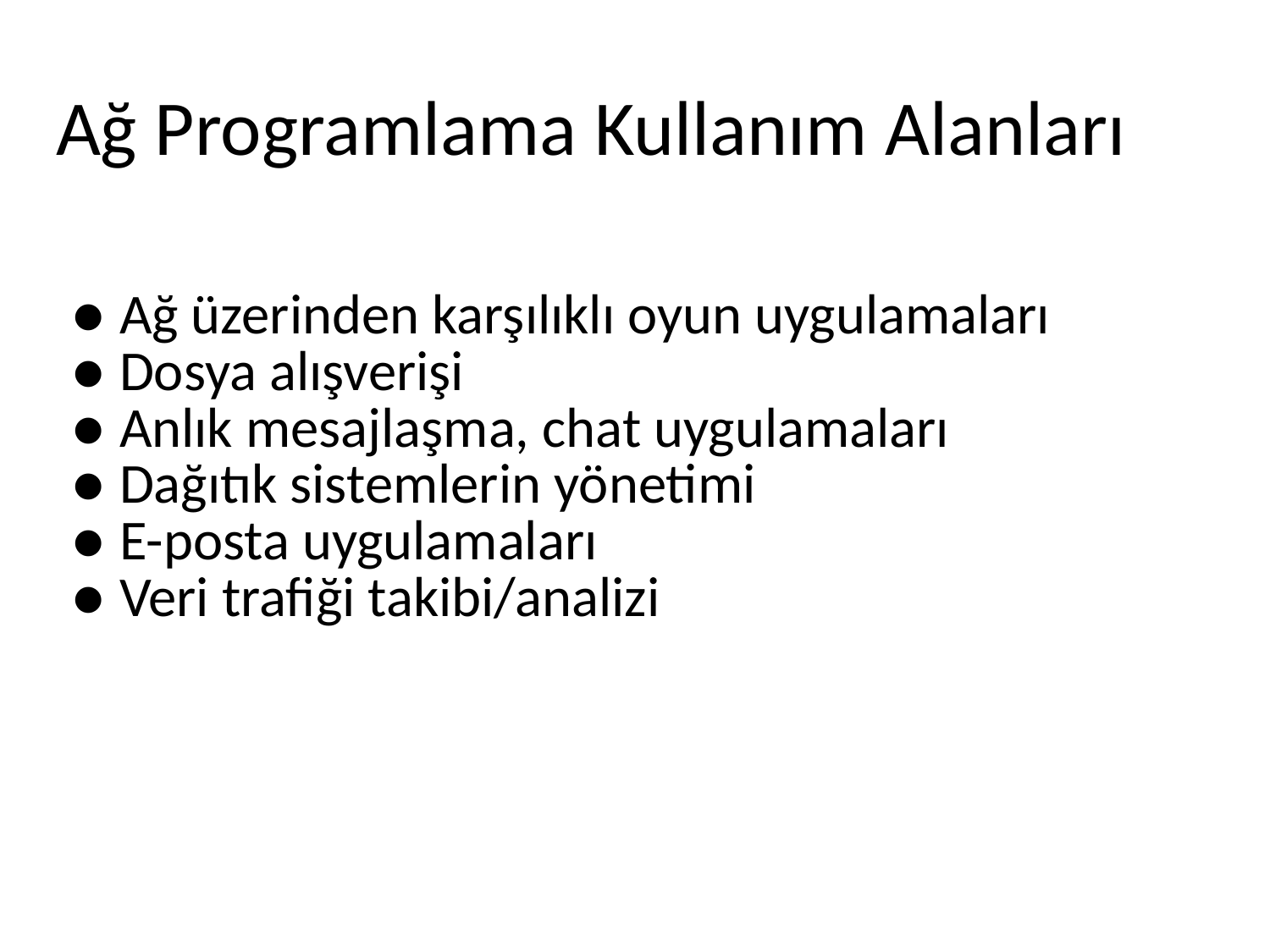

# Ağ Programlama Kullanım Alanları
Ağ üzerinden karşılıklı oyun uygulamaları
Dosya alışverişi
Anlık mesajlaşma, chat uygulamaları
Dağıtık sistemlerin yönetimi
E-posta uygulamaları
Veri trafiği takibi/analizi